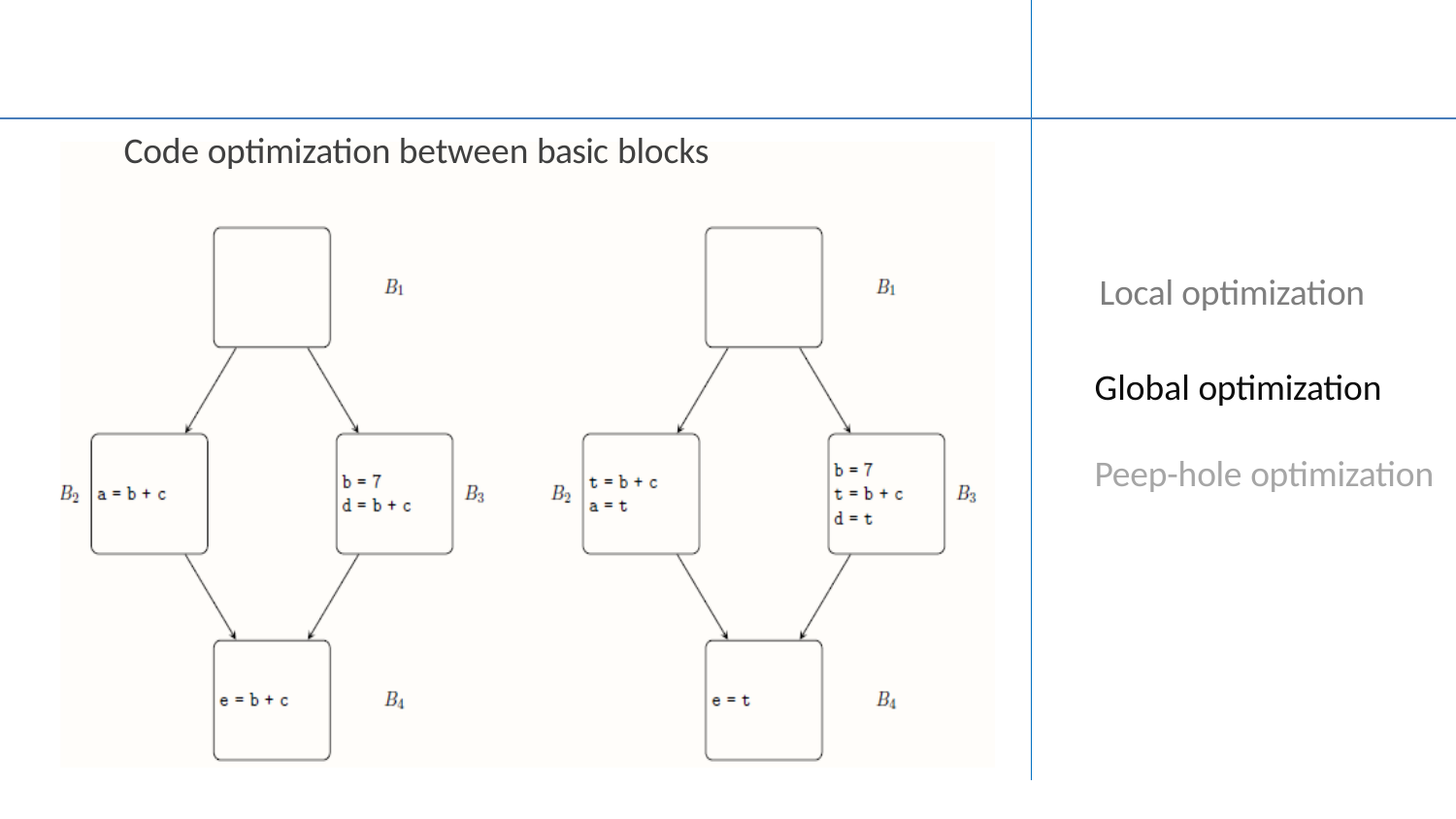

# Code optimization between basic blocks

Local optimization
Global optimization  Peep-hole optimization
code optimization
16